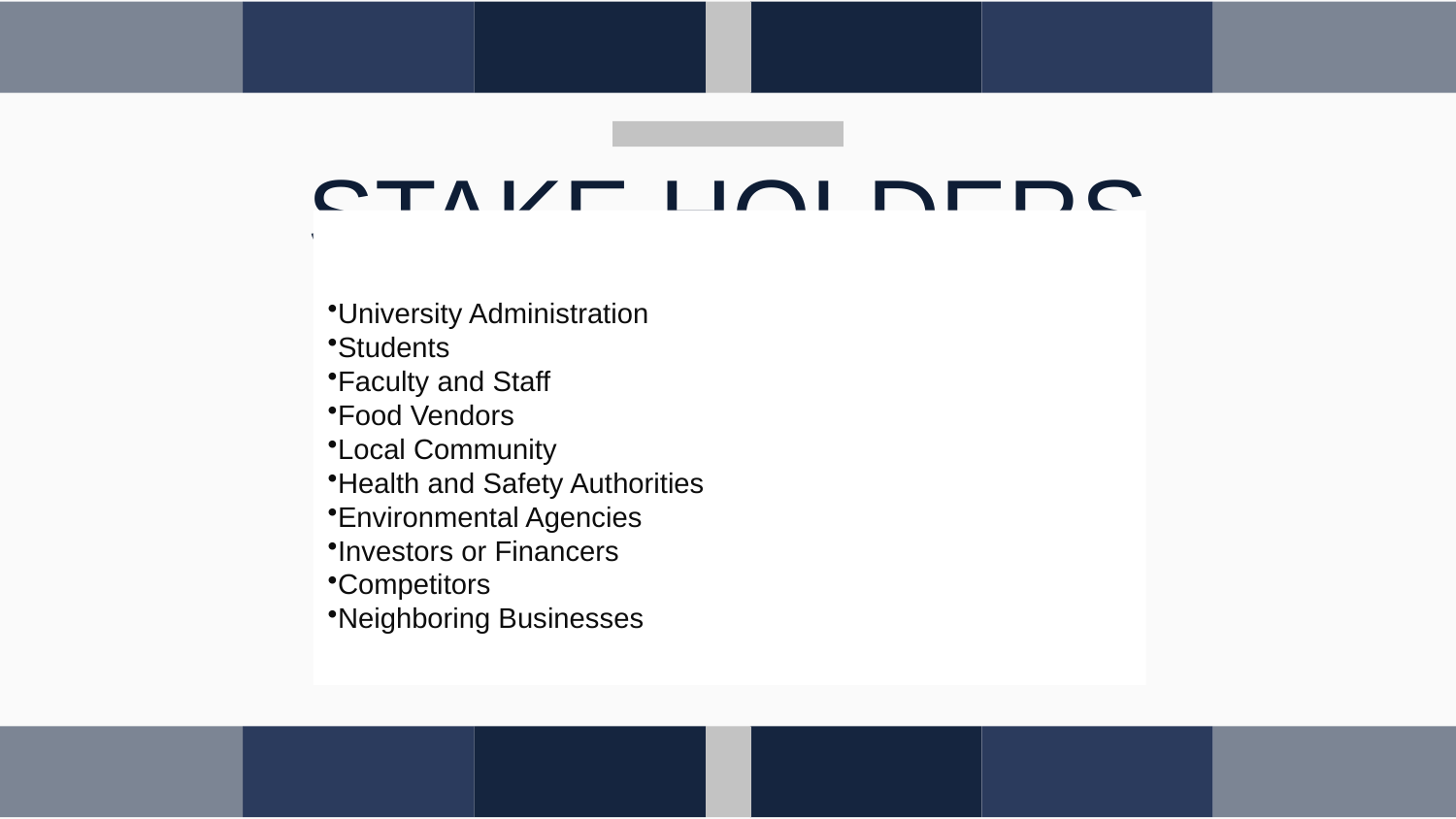

# STAKE HOLDERS

University Administration
Students
Faculty and Staff
Food Vendors
Local Community
Health and Safety Authorities
Environmental Agencies
Investors or Financers
Competitors
Neighboring Businesses